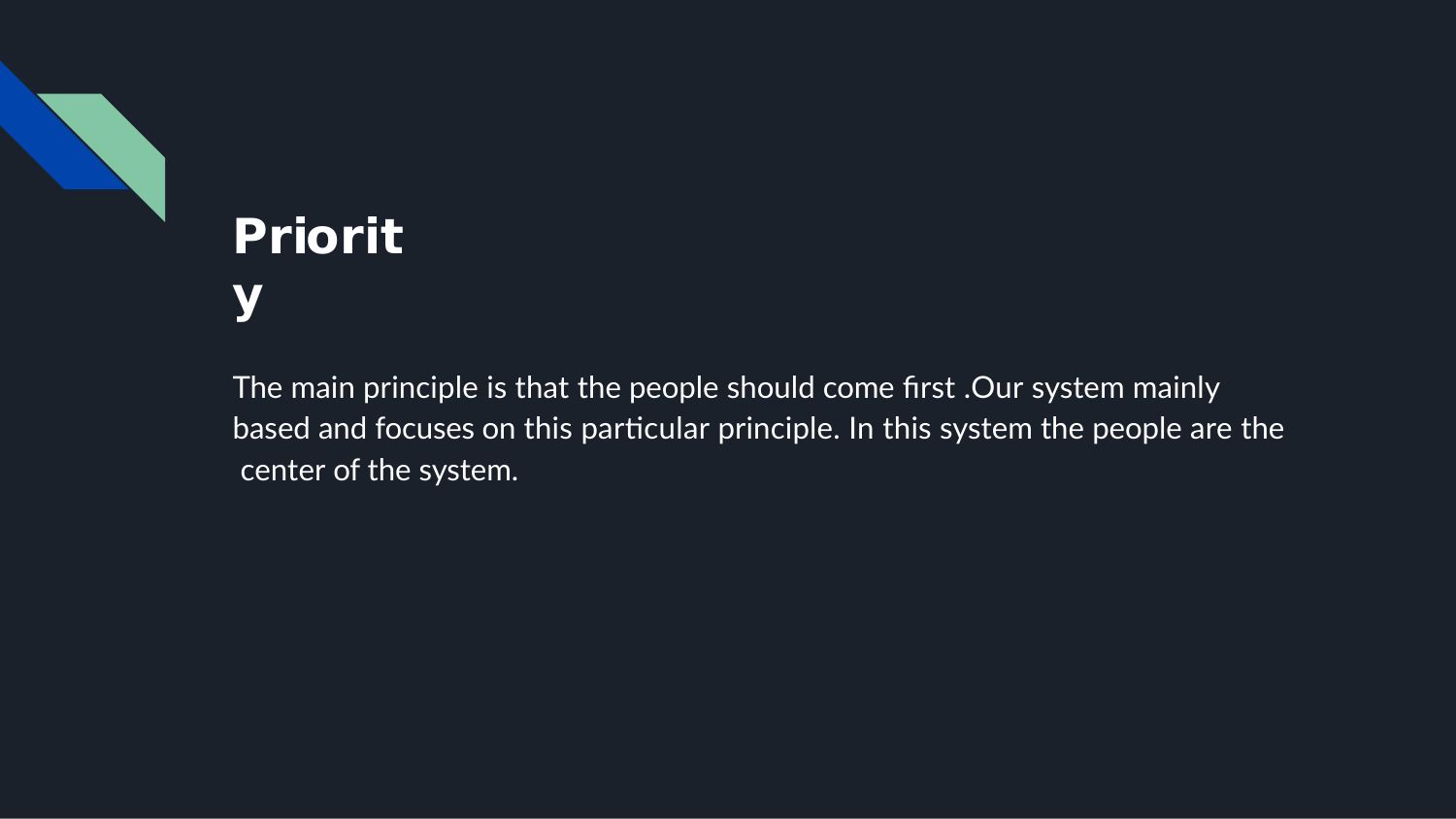

# Priority
The main principle is that the people should come ﬁrst .Our system mainly  based and focuses on this particular principle. In this system the people are the  center of the system.